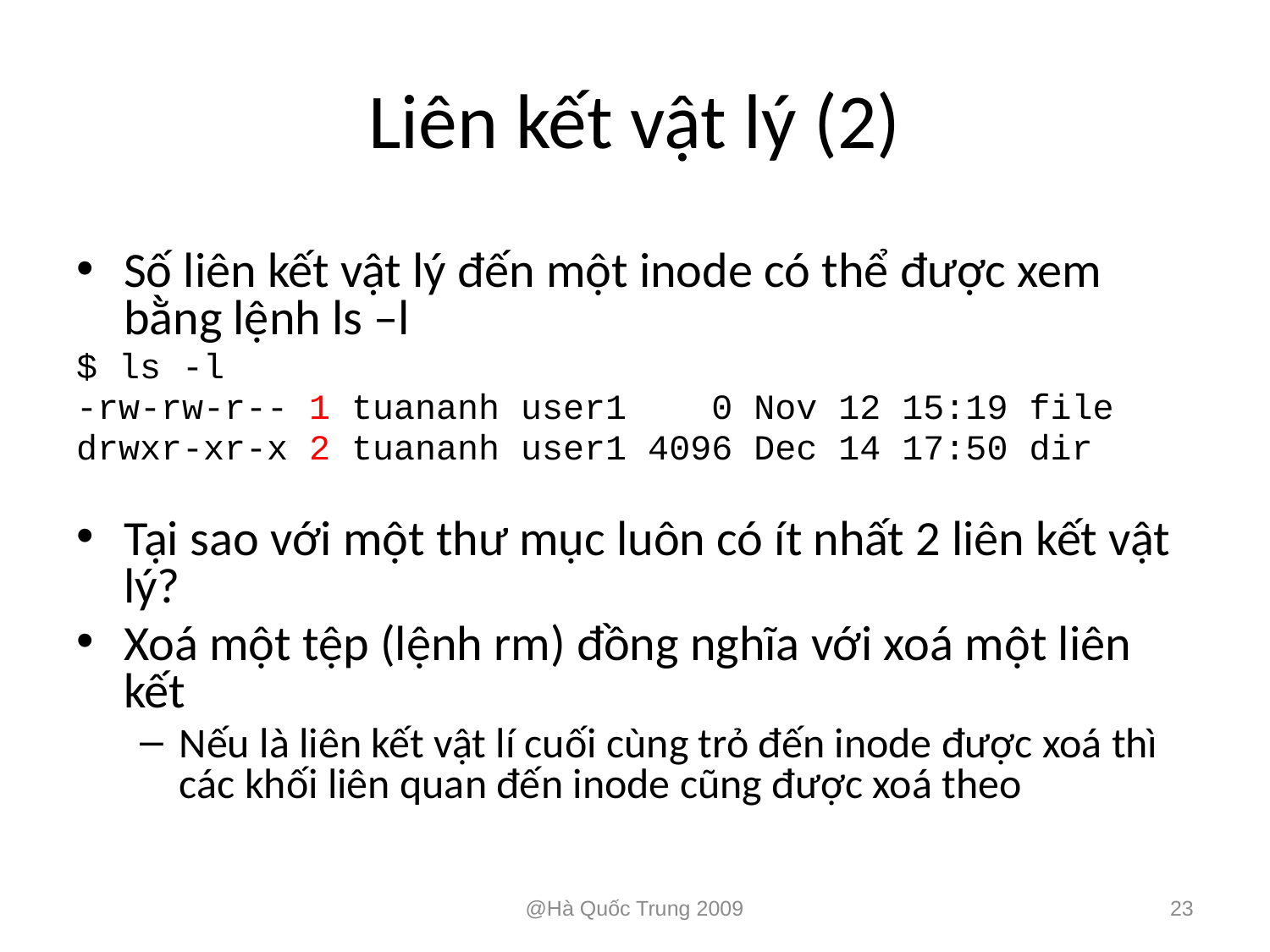

# Liên kết vật lý (2)
Số liên kết vật lý đến một inode có thể được xem bằng lệnh ls –l
$ ls -l
-rw-rw-r-- 1 tuananh user1    0 Nov 12 15:19 file
drwxr-xr-x 2 tuananh user1 4096 Dec 14 17:50 dir

Tại sao với một thư mục luôn có ít nhất 2 liên kết vật lý?
Xoá một tệp (lệnh rm) đồng nghĩa với xoá một liên kết
Nếu là liên kết vật lí cuối cùng trỏ đến inode được xoá thì các khối liên quan đến inode cũng được xoá theo

@Hà Quốc Trung 2009
23